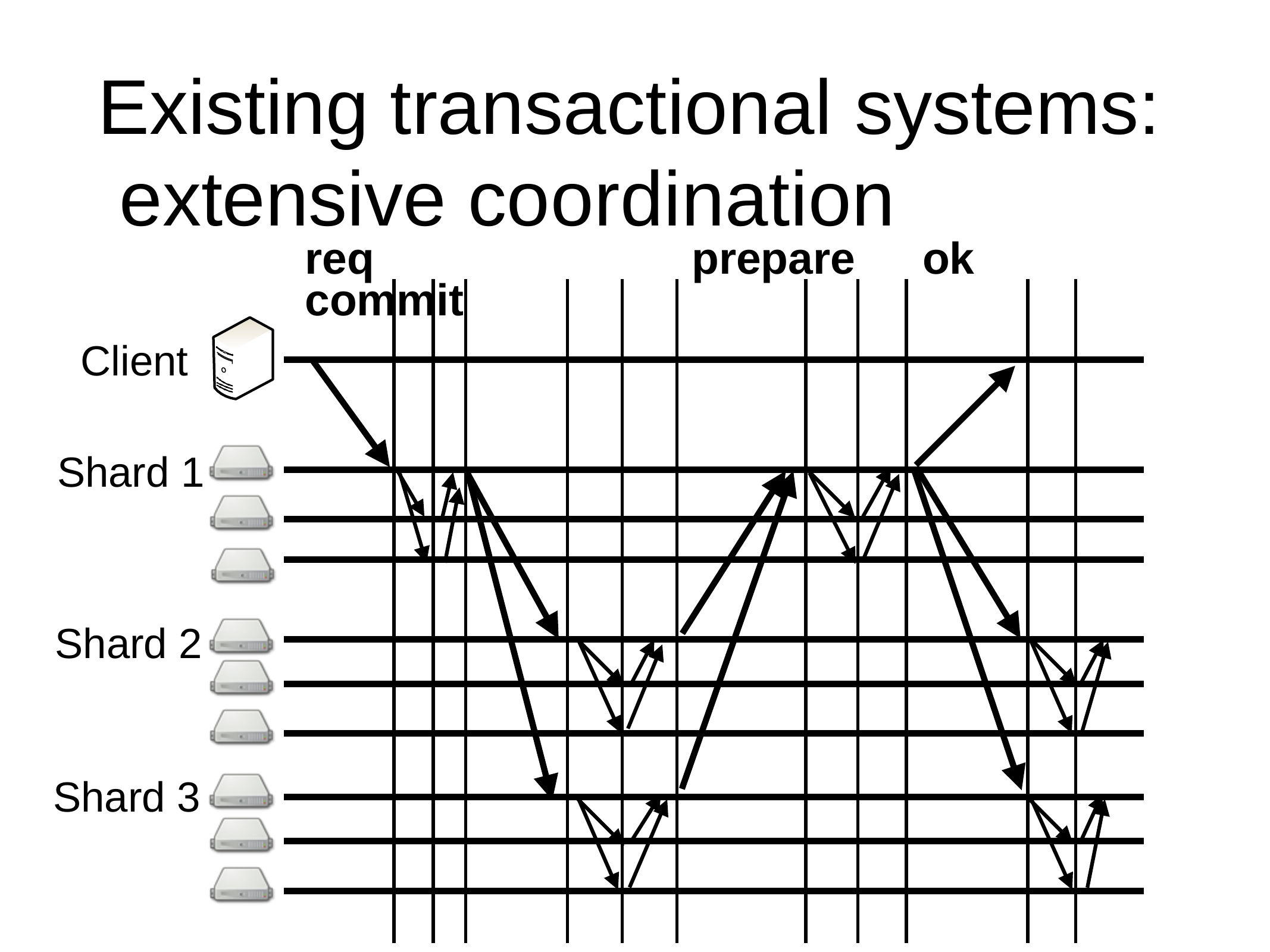

# Existing transactional systems:  extensive coordination
req	prepare	ok	commit
|  |  |  |  |  |  |  |  |  |  |  |  |
| --- | --- | --- | --- | --- | --- | --- | --- | --- | --- | --- | --- |
|  |  |  |  |  |  |  |  |  |  |  |  |
|  |  |  |  |  |  |  |  |  |  |  |  |
|  |  |  |  |  |  |  |  |  |  |  |  |
|  |  |  |  |  |  |  |  |  |  |  |  |
|  |  |  |  |  |  |  |  |  |  |  |  |
|  |  |  |  |  |  |  |  |  |  |  |  |
|  |  |  |  |  |  |  |  |  |  |  |  |
|  |  |  |  |  |  |  |  |  |  |  |  |
|  |  |  |  |  |  |  |  |  |  |  |  |
|  |  |  |  |  |  |  |  |  |  |  |  |

Client

Shard 1

Shard 2

Shard 3